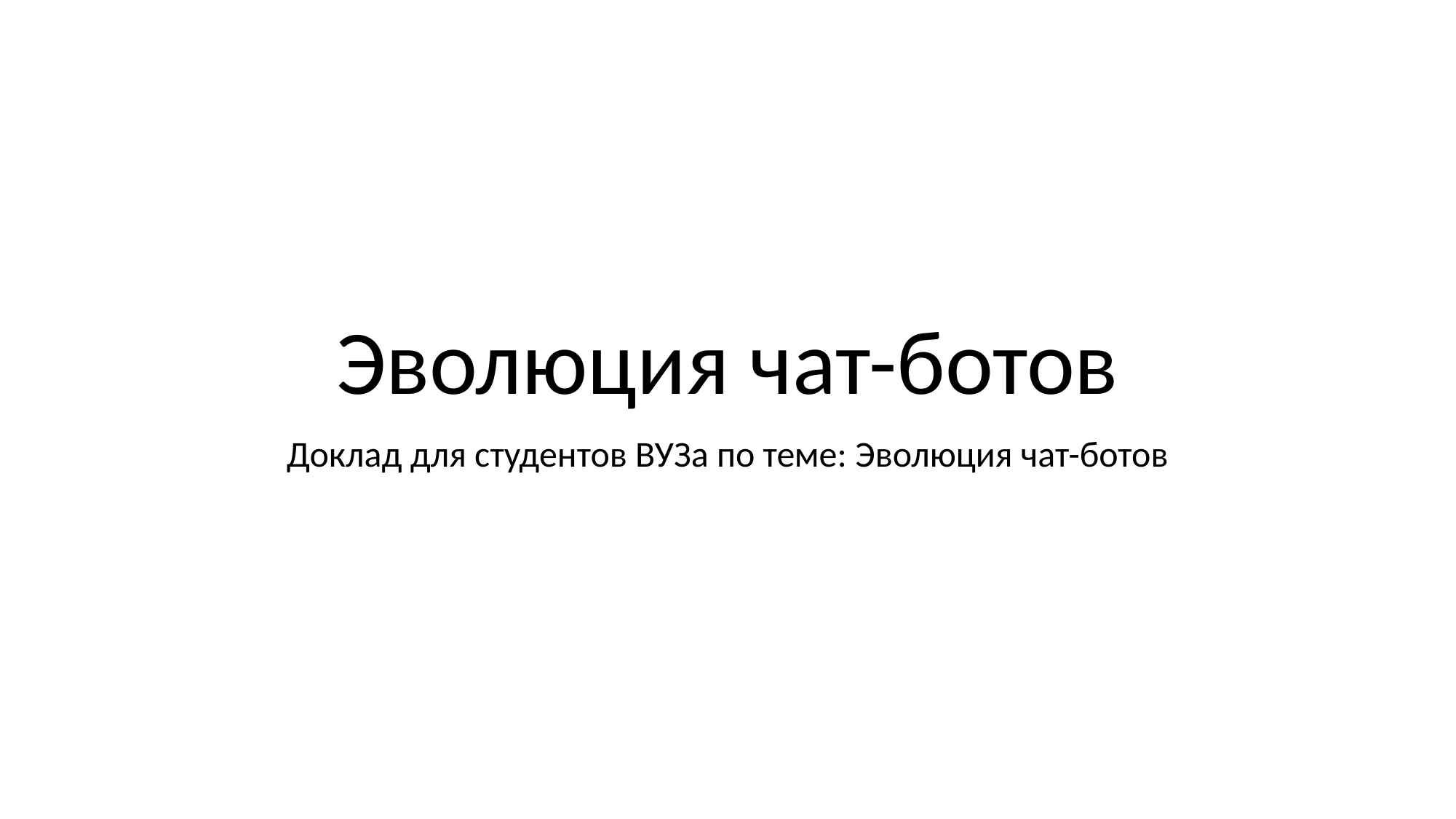

# Эволюция чат-ботов
Доклад для студентов ВУЗа по теме: Эволюция чат-ботов